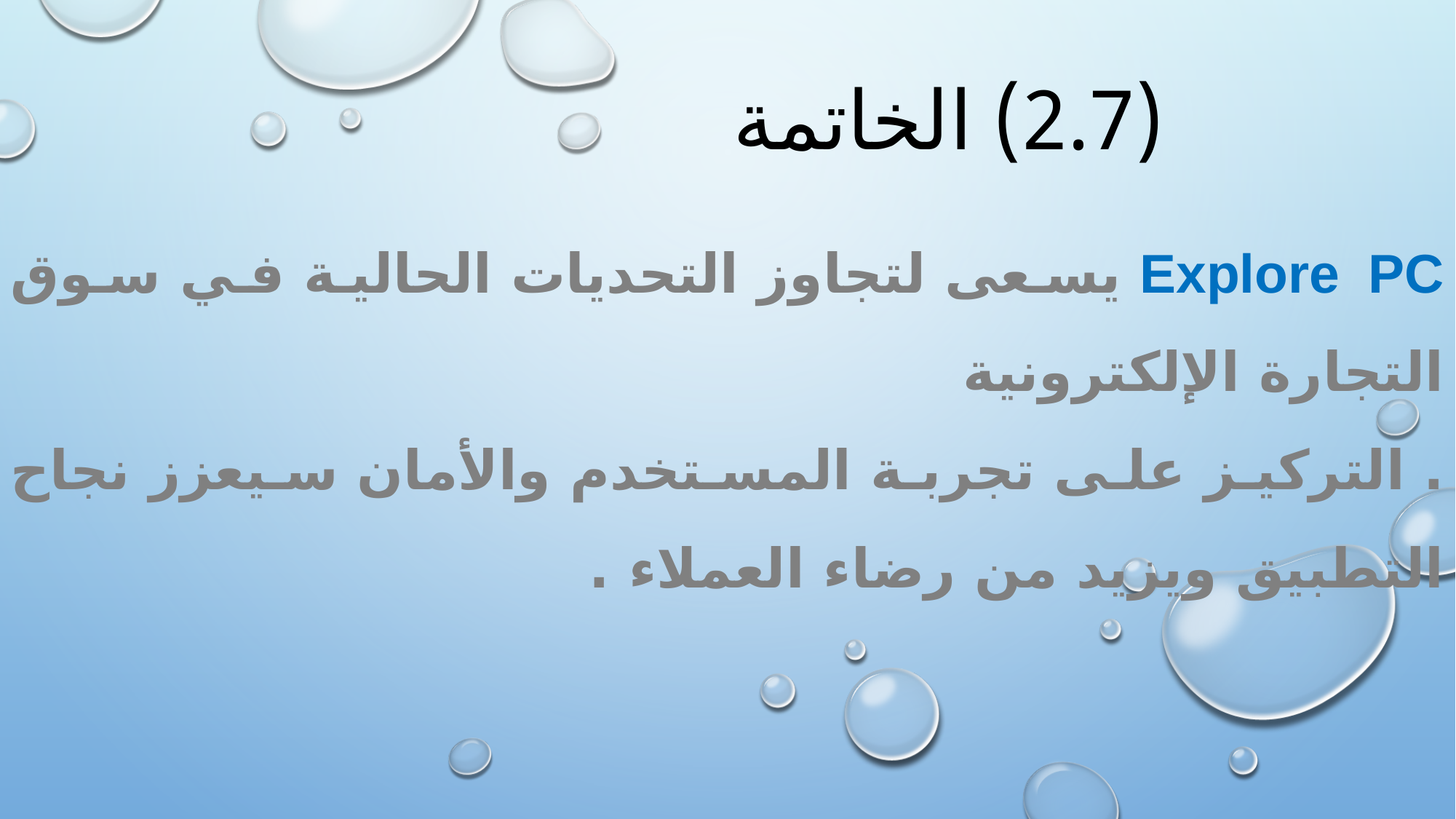

(2.7) الخاتمة
Explore PC يسعى لتجاوز التحديات الحالية في سوق التجارة الإلكترونية
. التركيز على تجربة المستخدم والأمان سيعزز نجاح التطبيق ويزيد من رضاء العملاء .